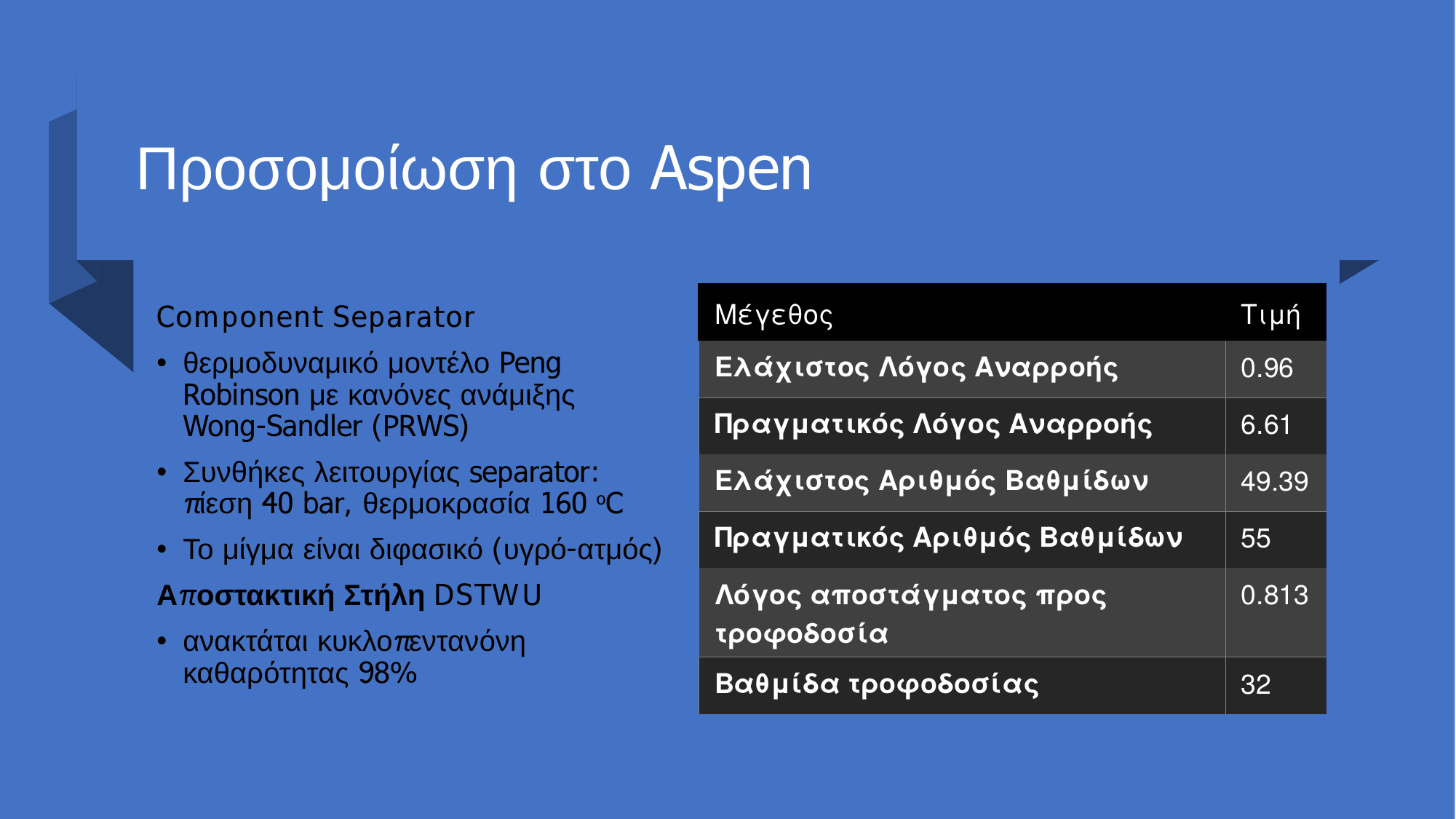

# Προσομοίωση στο Aspen
| Μέγεθος | Τιμή |
| --- | --- |
| Ελάχιστος Λόγος Αναρροής | 0.96 |
| Πραγματικός Λόγος Αναρροής | 6.61 |
| Ελάχιστος Αριθμός Βαθμίδων | 49.39 |
| Πραγματικός Αριθμός Βαθμίδων | 55 |
| Λόγος αποστάγματος προς τροφοδοσία | 0.813 |
| Βαθμίδα τροφοδοσίας | 32 |
Component Separator
θερμοδυναμικό μοντέλο Peng Robinson με κανόνες ανάμιξης Wong-Sandler (PRWS)
Συνθήκες λειτουργίας separator: πίεση 40 bar, θερμοκρασία 160 oC
Το μίγμα είναι διφασικό (υγρό-ατμός)
Αποστακτική Στήλη DSTWU
ανακτάται κυκλοπεντανόνη καθαρότητας 98%